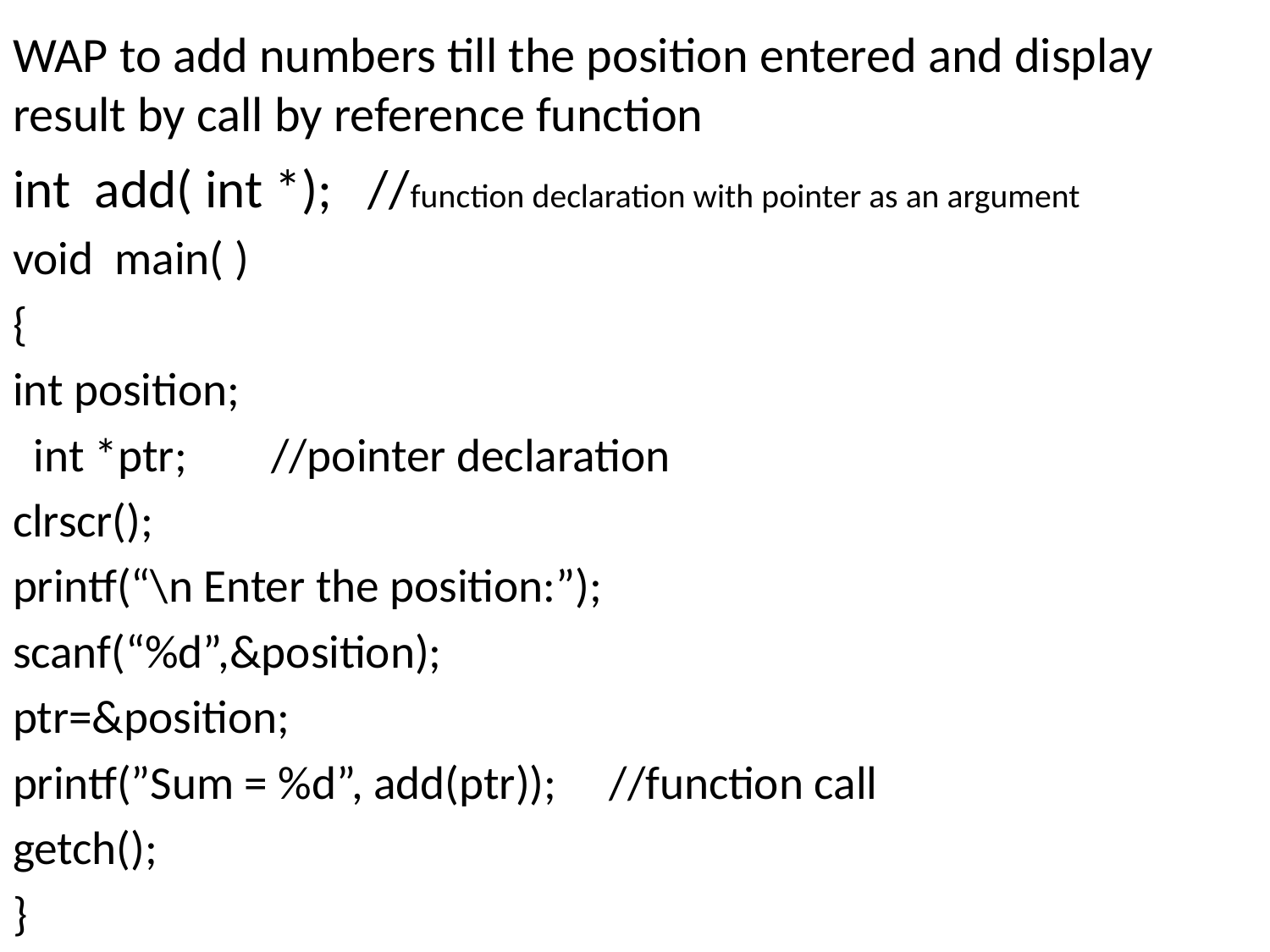

# WAP to add numbers till the position entered and display result by call by reference function
int  add( int *);   //function declaration with pointer as an argument
void  main( )
{
int position;
  int *ptr;        //pointer declaration
clrscr();
printf(“\n Enter the position:”);
scanf(“%d”,&position);
ptr=&position;
printf(”Sum = %d”, add(ptr));     //function call
getch();
}